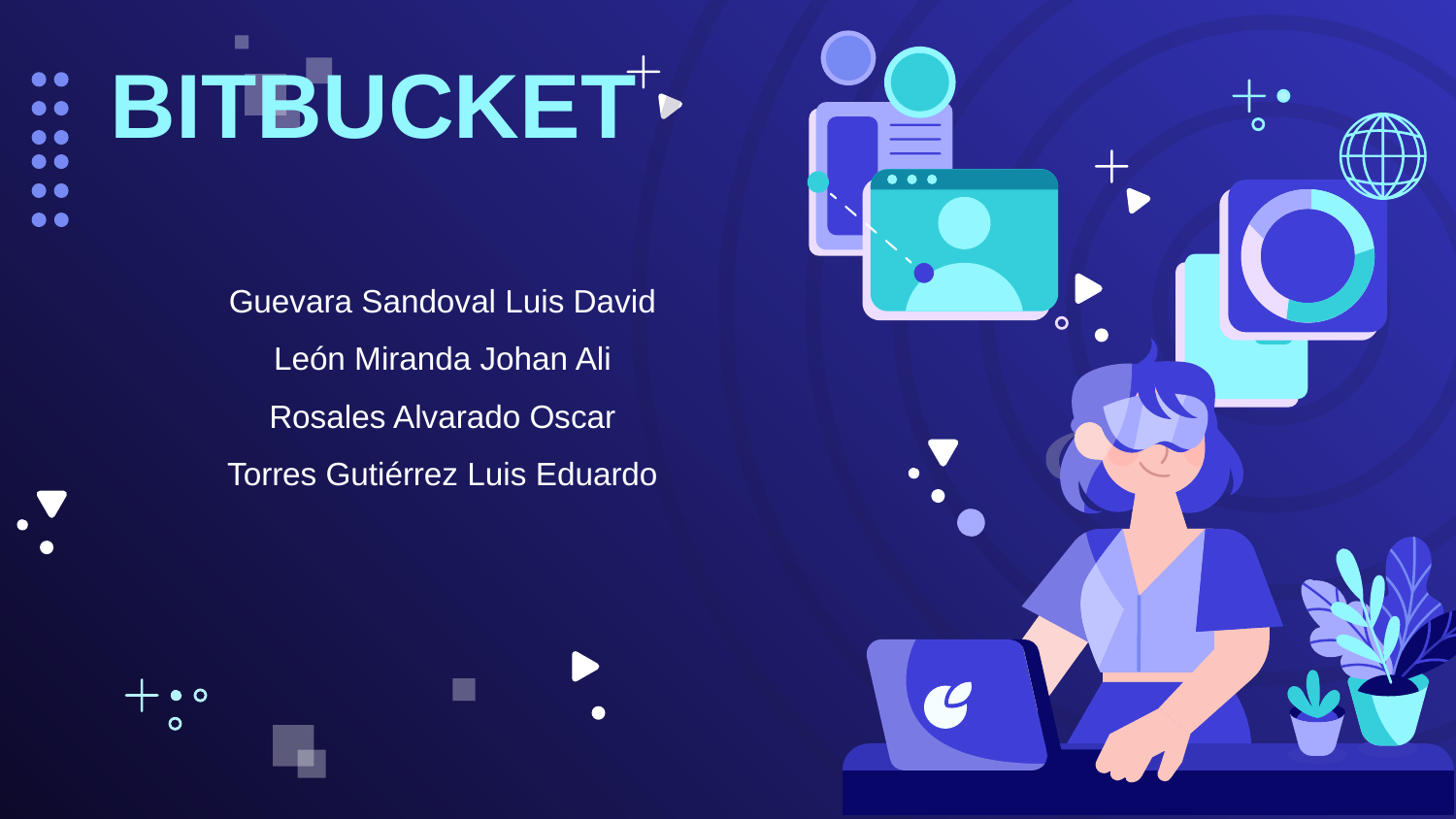

# BITBUCKET

Guevara Sandoval Luis David
León Miranda Johan Ali
Rosales Alvarado Oscar
Torres Gutiérrez Luis Eduardo